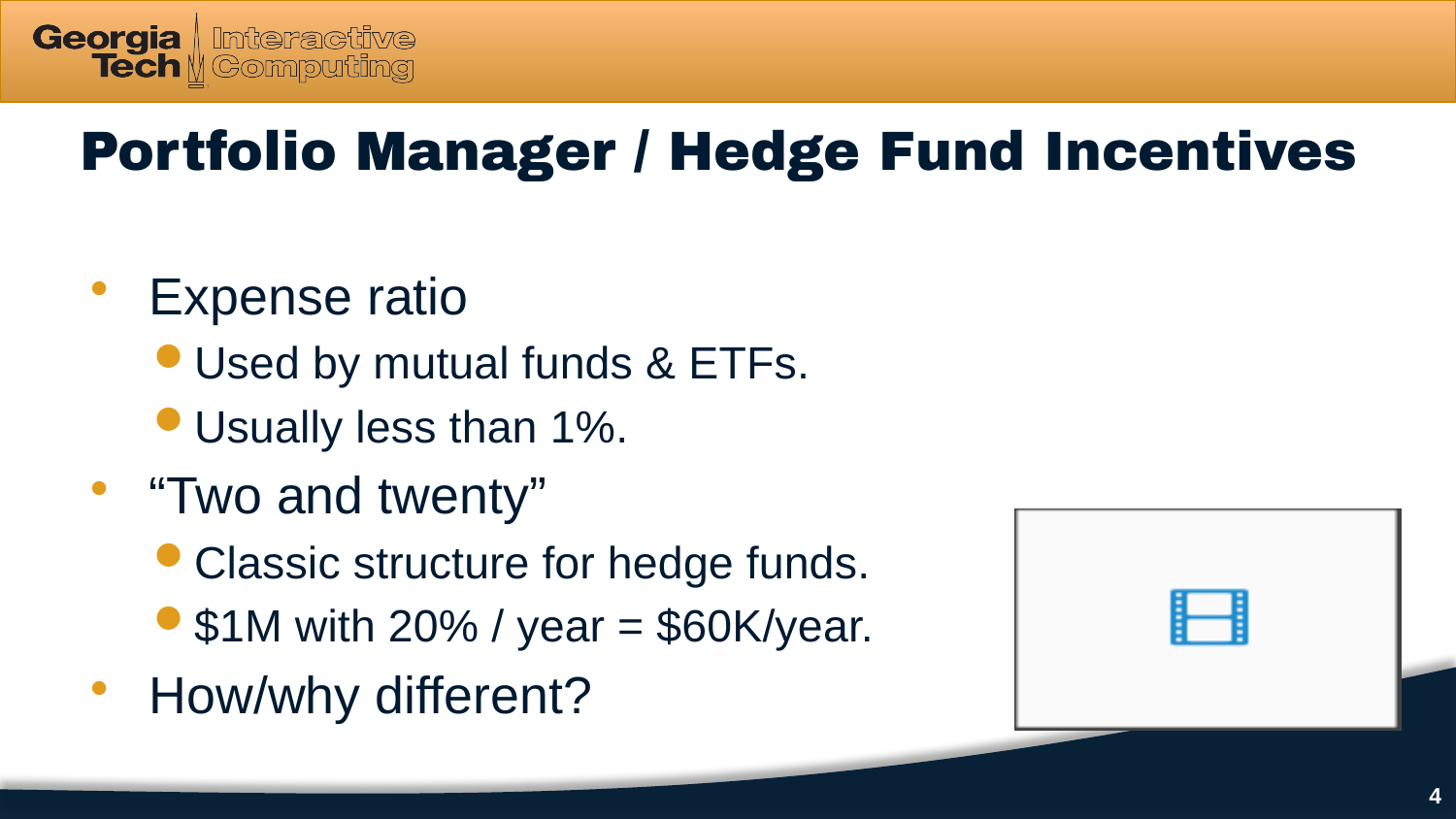

# Portfolio Manager / Hedge Fund Incentives
Expense ratio
Used by mutual funds & ETFs.
Usually less than 1%.
“Two and twenty”
Classic structure for hedge funds.
$1M with 20% / year = $60K/year.
How/why different?

4